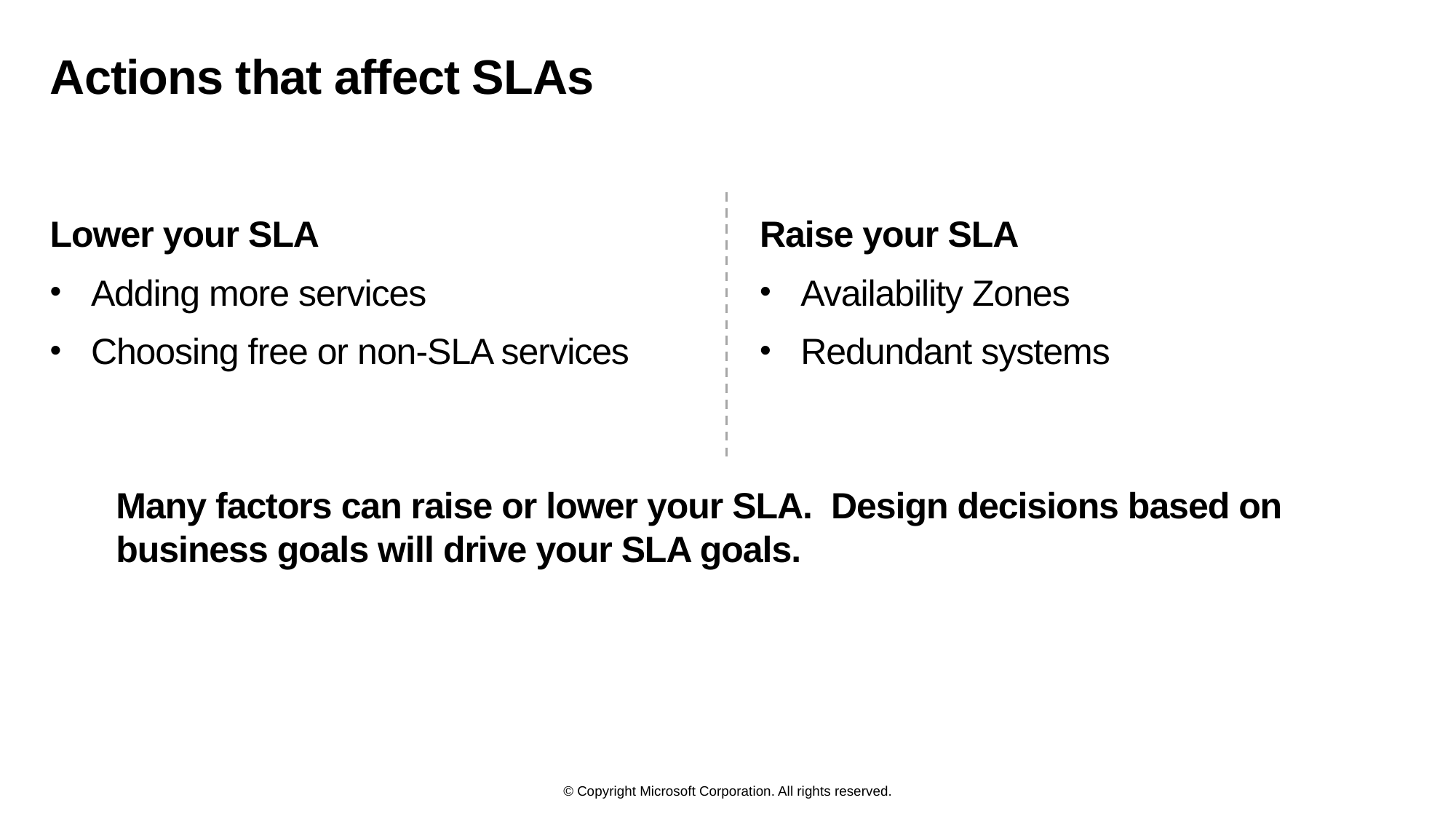

# Actions that affect SLAs
Lower your SLA
Adding more services
Choosing free or non-SLA services
Raise your SLA
Availability Zones
Redundant systems
Many factors can raise or lower your SLA.  Design decisions based on business goals will drive your SLA goals.